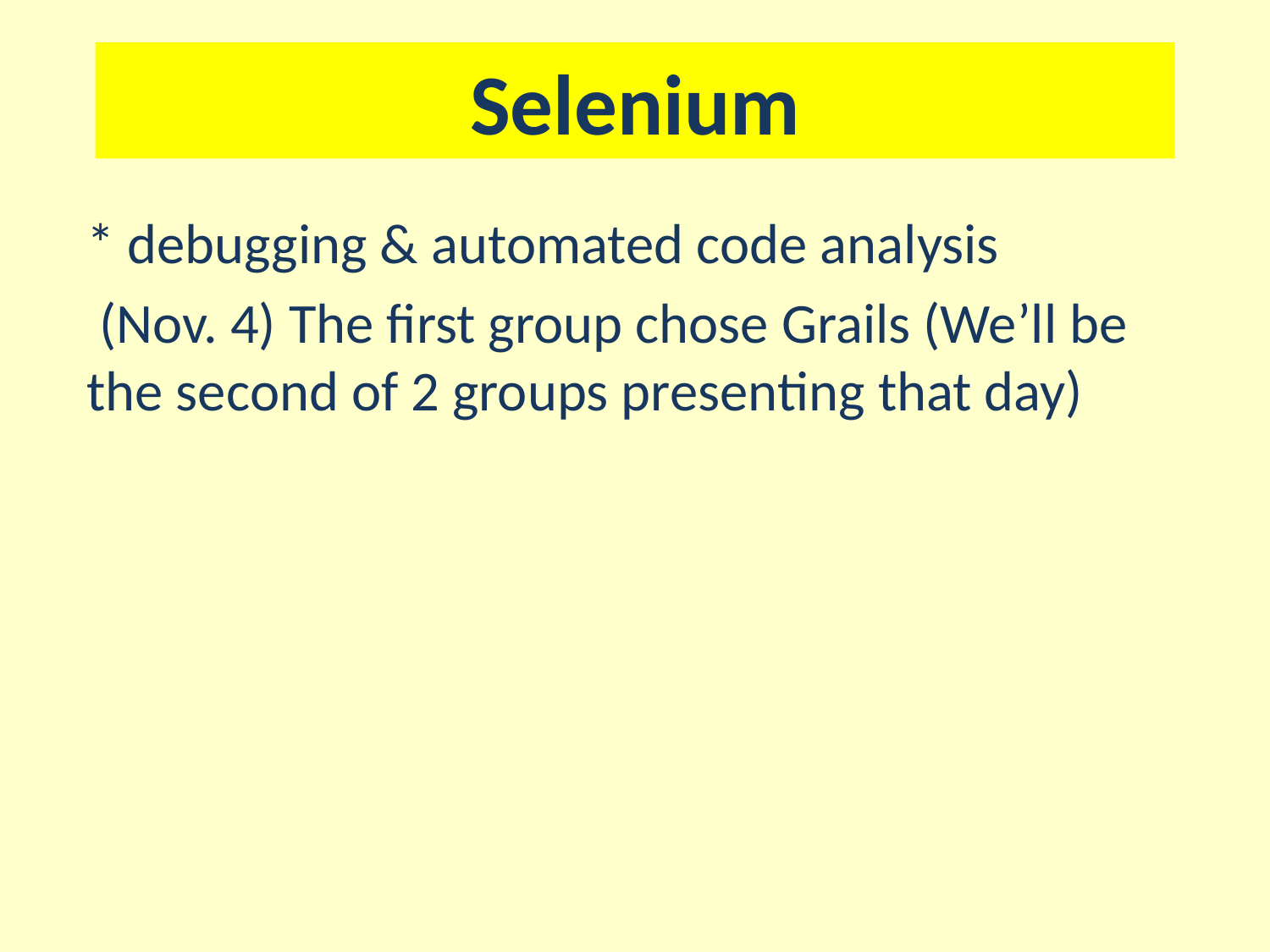

# Selenium
* debugging & automated code analysis
 (Nov. 4) The first group chose Grails (We’ll be the second of 2 groups presenting that day)